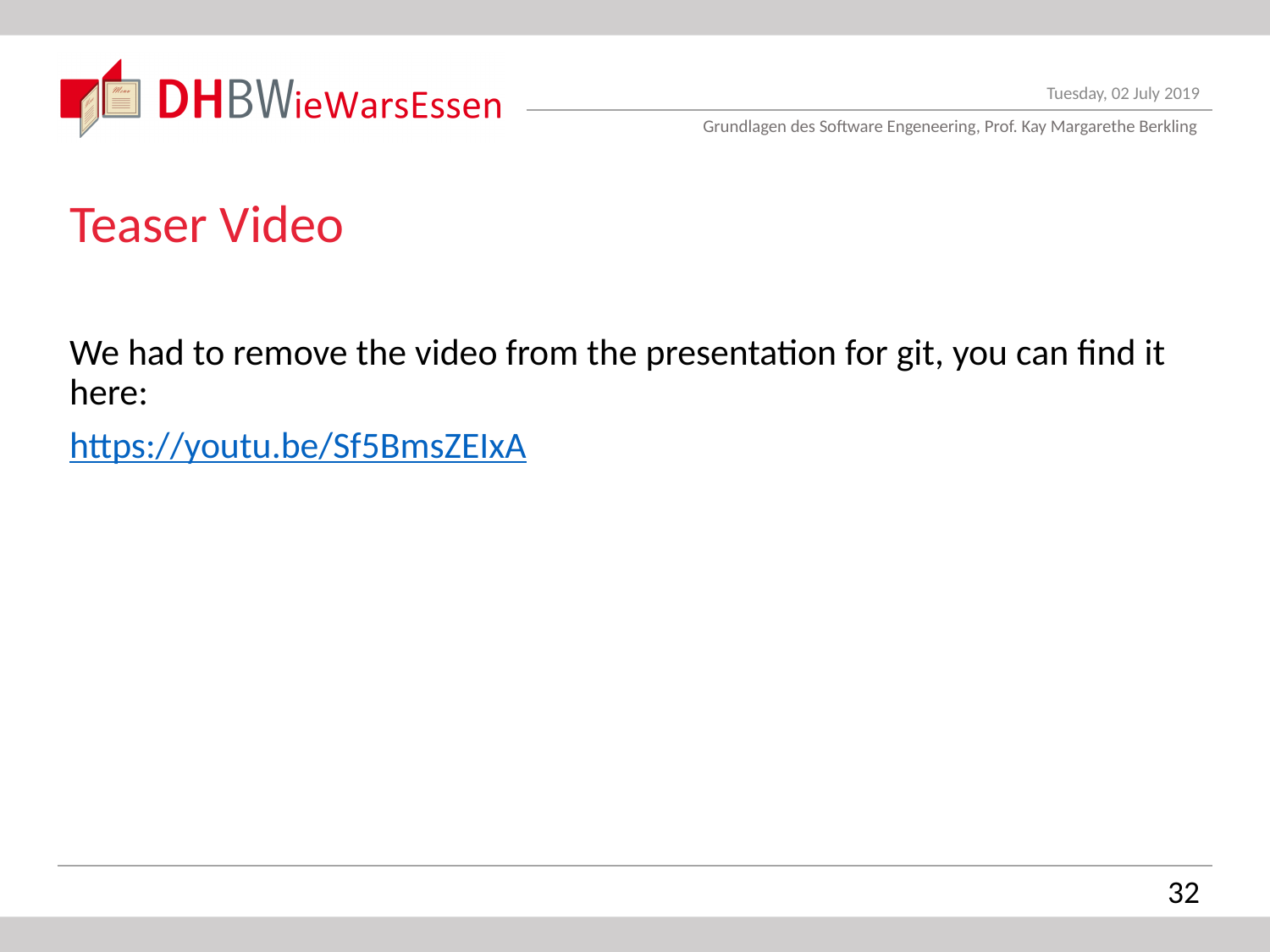

We had to remove the video from the presentation for git, you can find it here:
https://youtu.be/Sf5BmsZEIxA
Teaser Video